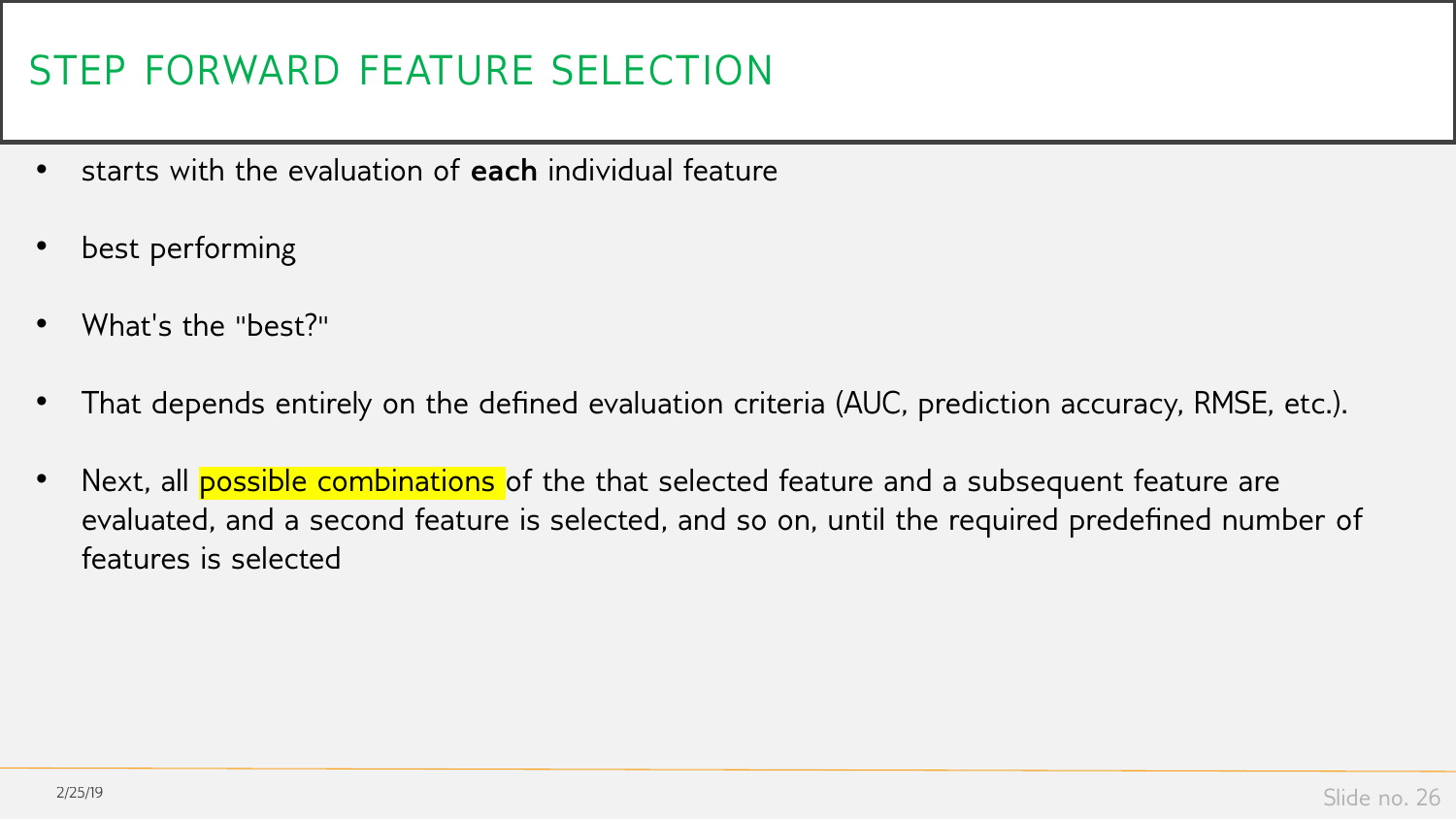

# Step forward feature selection
starts with the evaluation of each individual feature

best performing

What's the "best?"

That depends entirely on the defined evaluation criteria (AUC, prediction accuracy, RMSE, etc.).

Next, all possible combinations of the that selected feature and a subsequent feature are evaluated, and a second feature is selected, and so on, until the required predefined number of features is selected
2/25/19
Slide no. 26